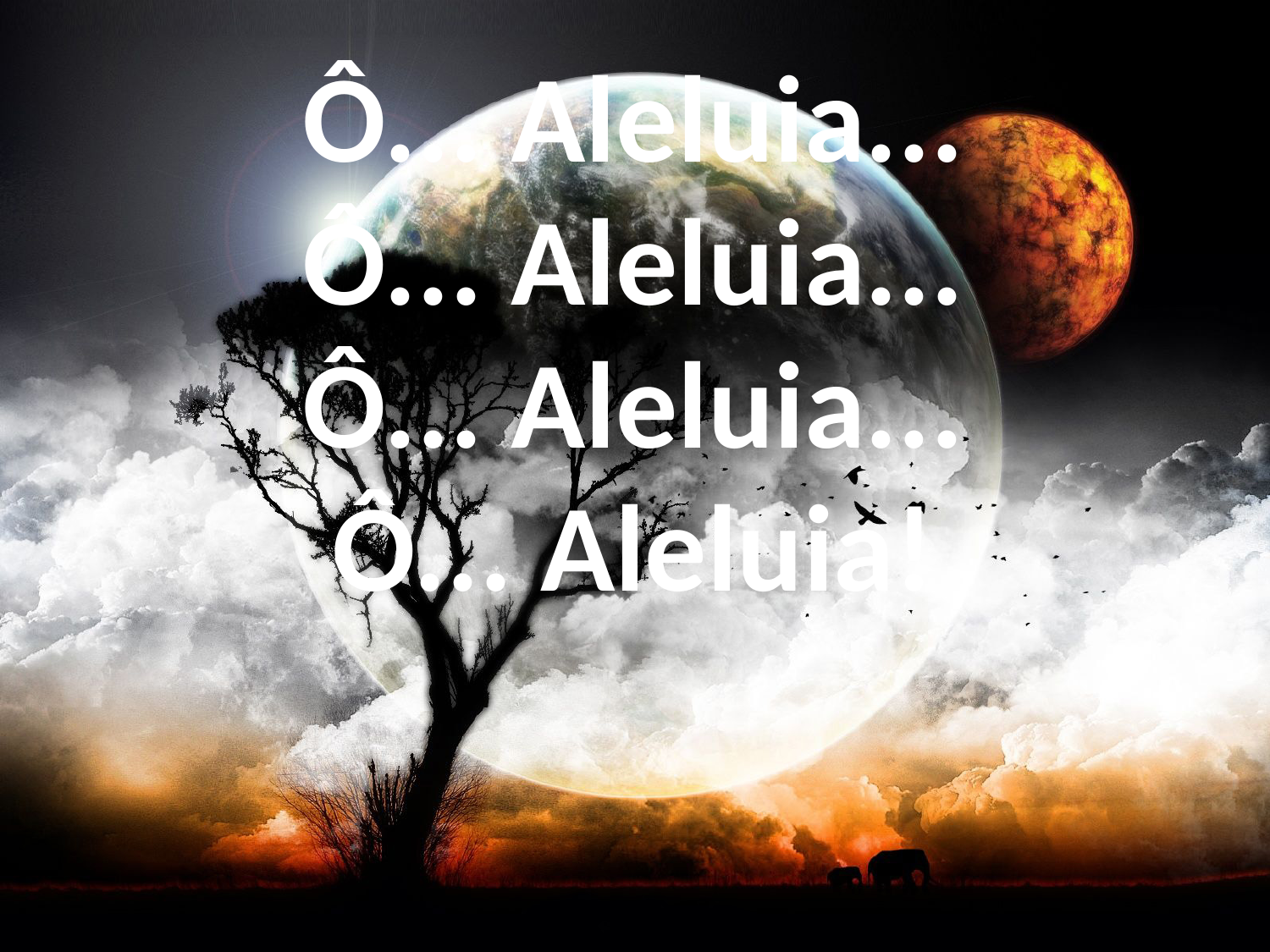

Ô... Aleluia...
Ô... Aleluia...
Ô... Aleluia...
Ô... Aleluia!